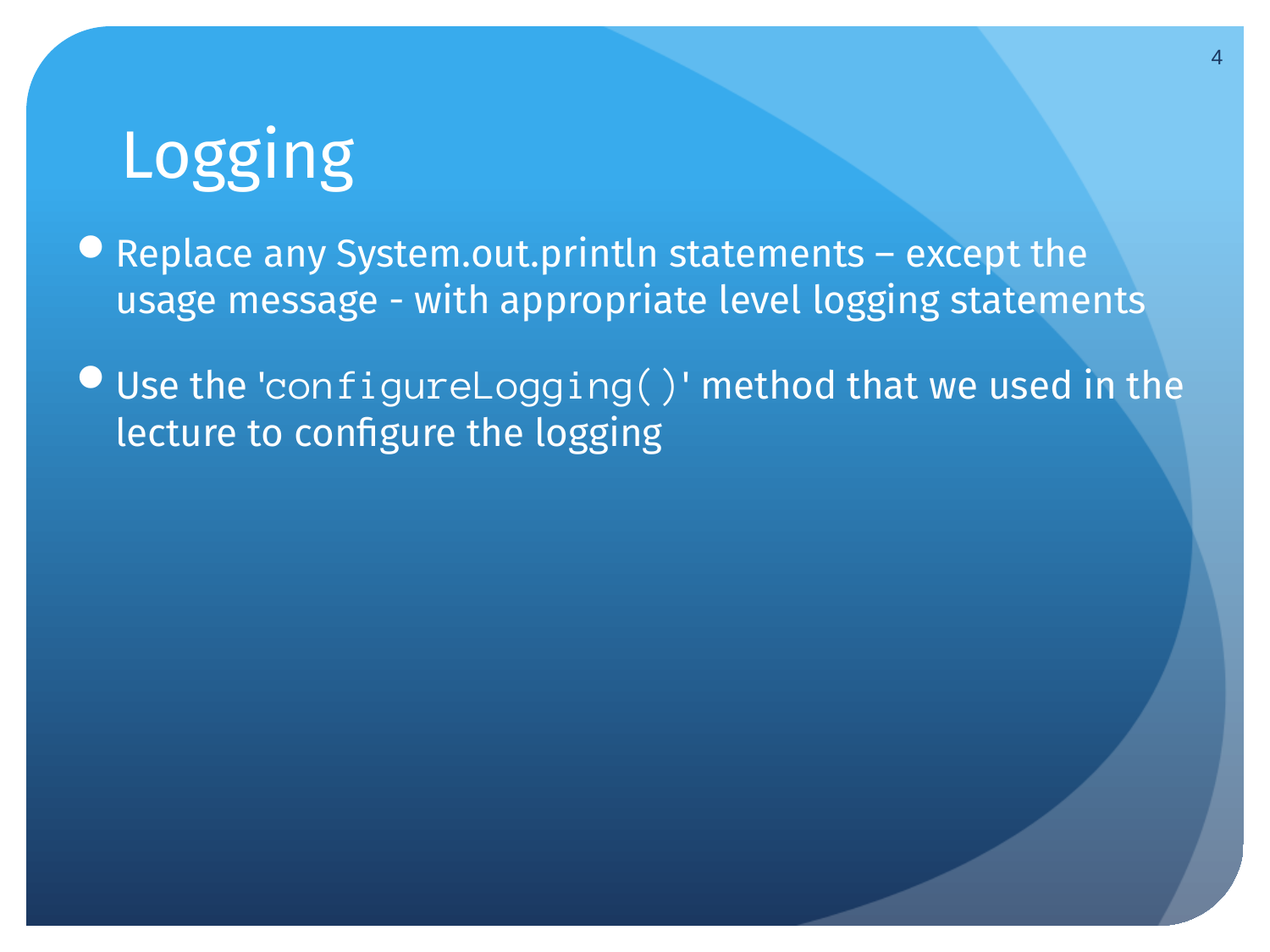

4
# Logging
Replace any System.out.println statements – except the usage message - with appropriate level logging statements
Use the 'configureLogging()' method that we used in the lecture to configure the logging